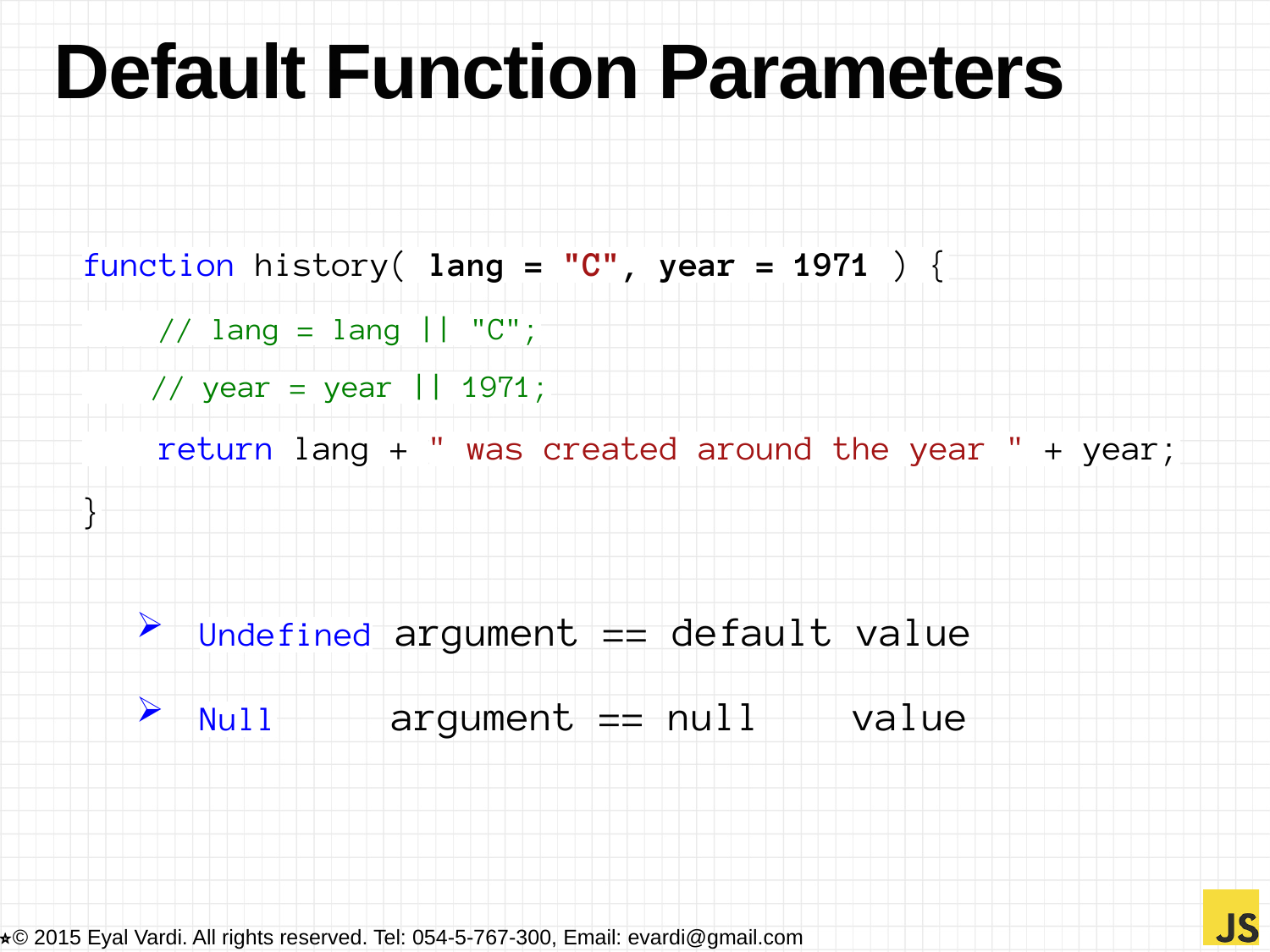

# Default Function Parameters
function history( lang = "C", year = 1971 ) {
    // lang = lang || "C";
    // year = year || 1971;
    return lang + " was created around the year " + year;
}

Undefined argument == default value
Null     argument == null    value